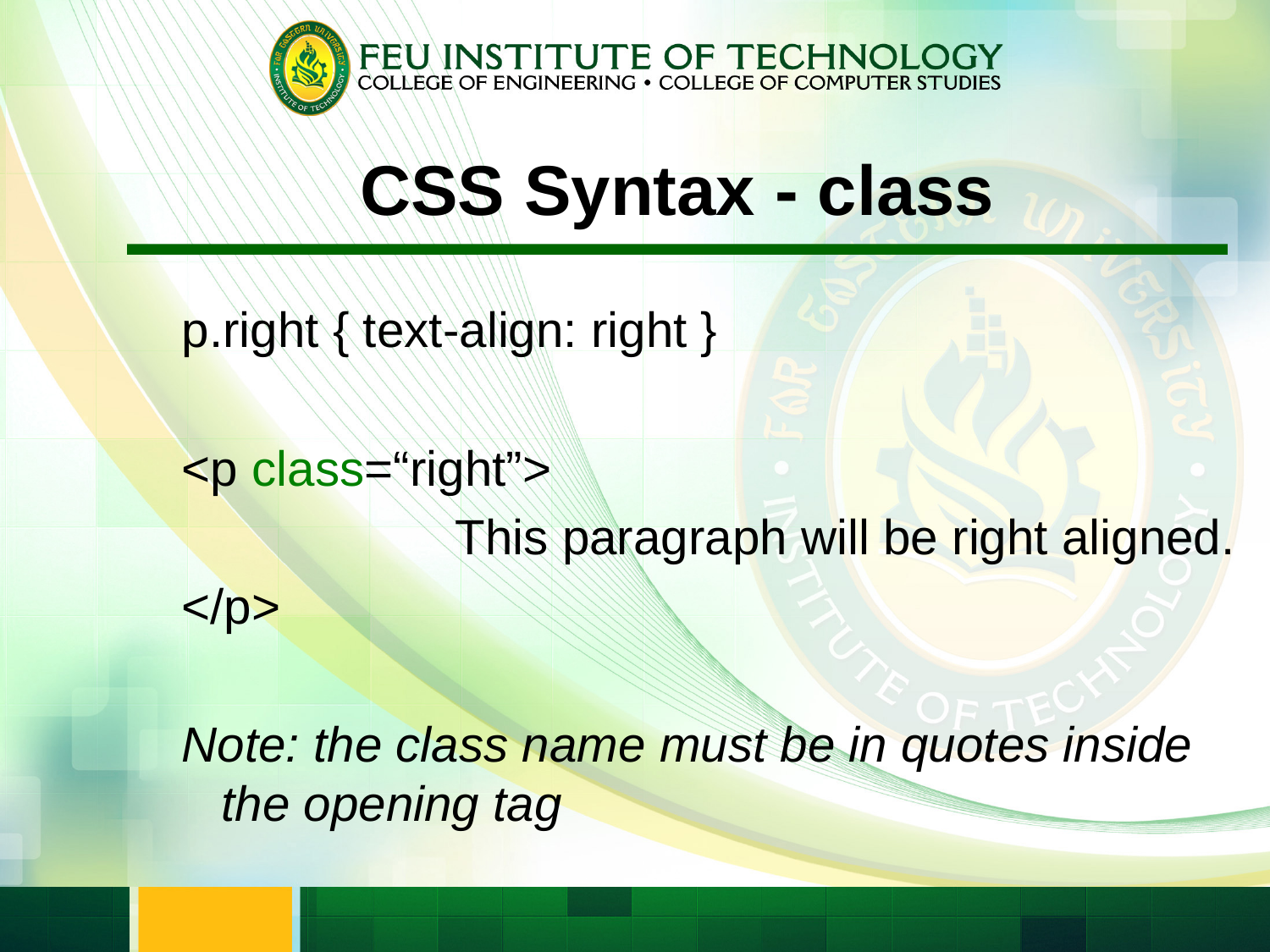

# CSS Syntax - class

p.right { text-align: right }

<p class=“right”>
This paragraph will be right aligned.
</p>

Note: the class name must be in quotes inside the opening tag